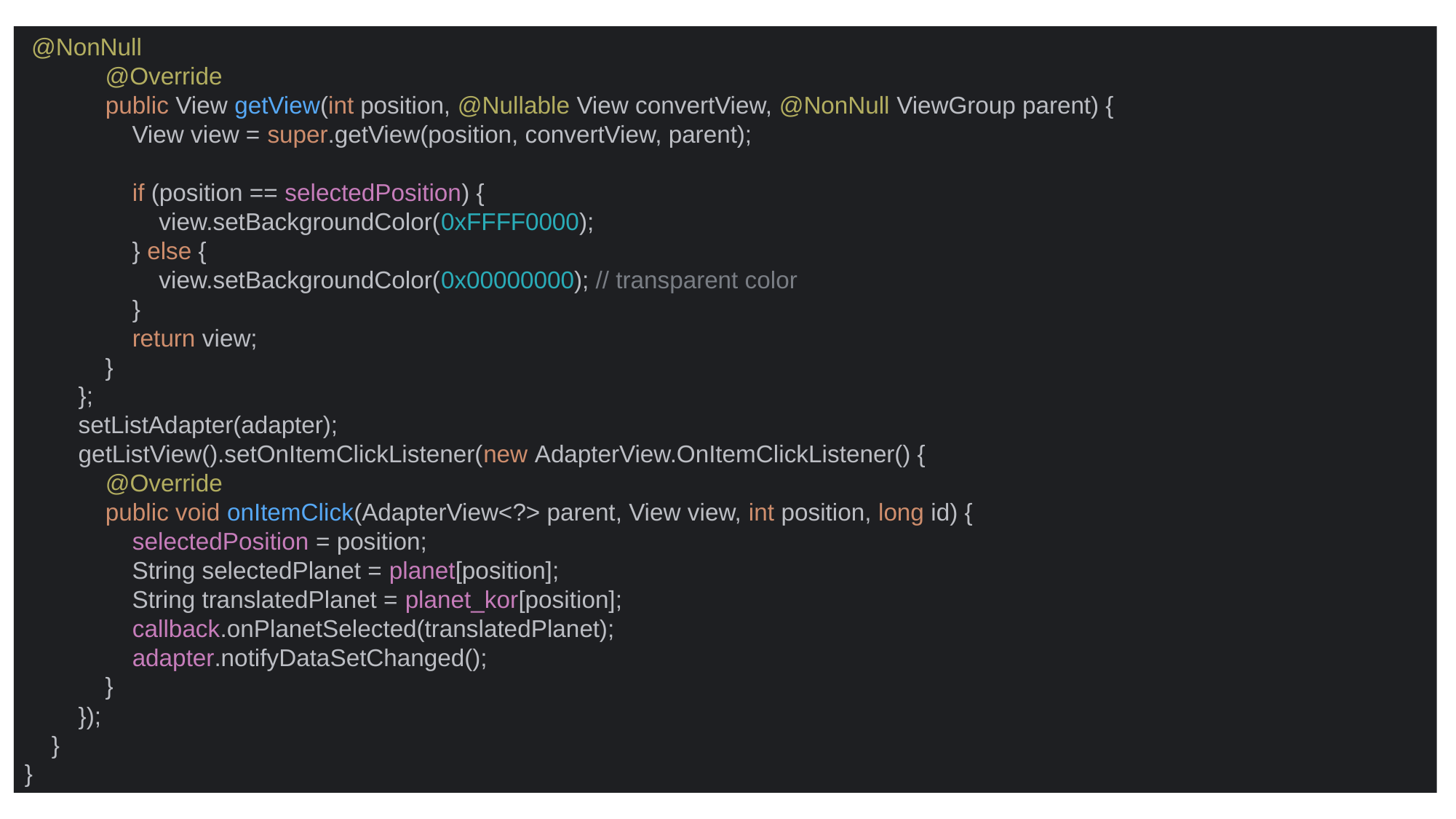

@NonNull
            @Override
            public View getView(int position, @Nullable View convertView, @NonNull ViewGroup parent) {
                View view = super.getView(position, convertView, parent);
                if (position == selectedPosition) {
                    view.setBackgroundColor(0xFFFF0000);
                } else {
                    view.setBackgroundColor(0x00000000); // transparent color
                }
                return view;
            }
        };
        setListAdapter(adapter);
        getListView().setOnItemClickListener(new AdapterView.OnItemClickListener() {
            @Override
            public void onItemClick(AdapterView<?> parent, View view, int position, long id) {
                selectedPosition = position;
                String selectedPlanet = planet[position];
                String translatedPlanet = planet_kor[position];
                callback.onPlanetSelected(translatedPlanet);
                adapter.notifyDataSetChanged();
            }
        });
    }
}